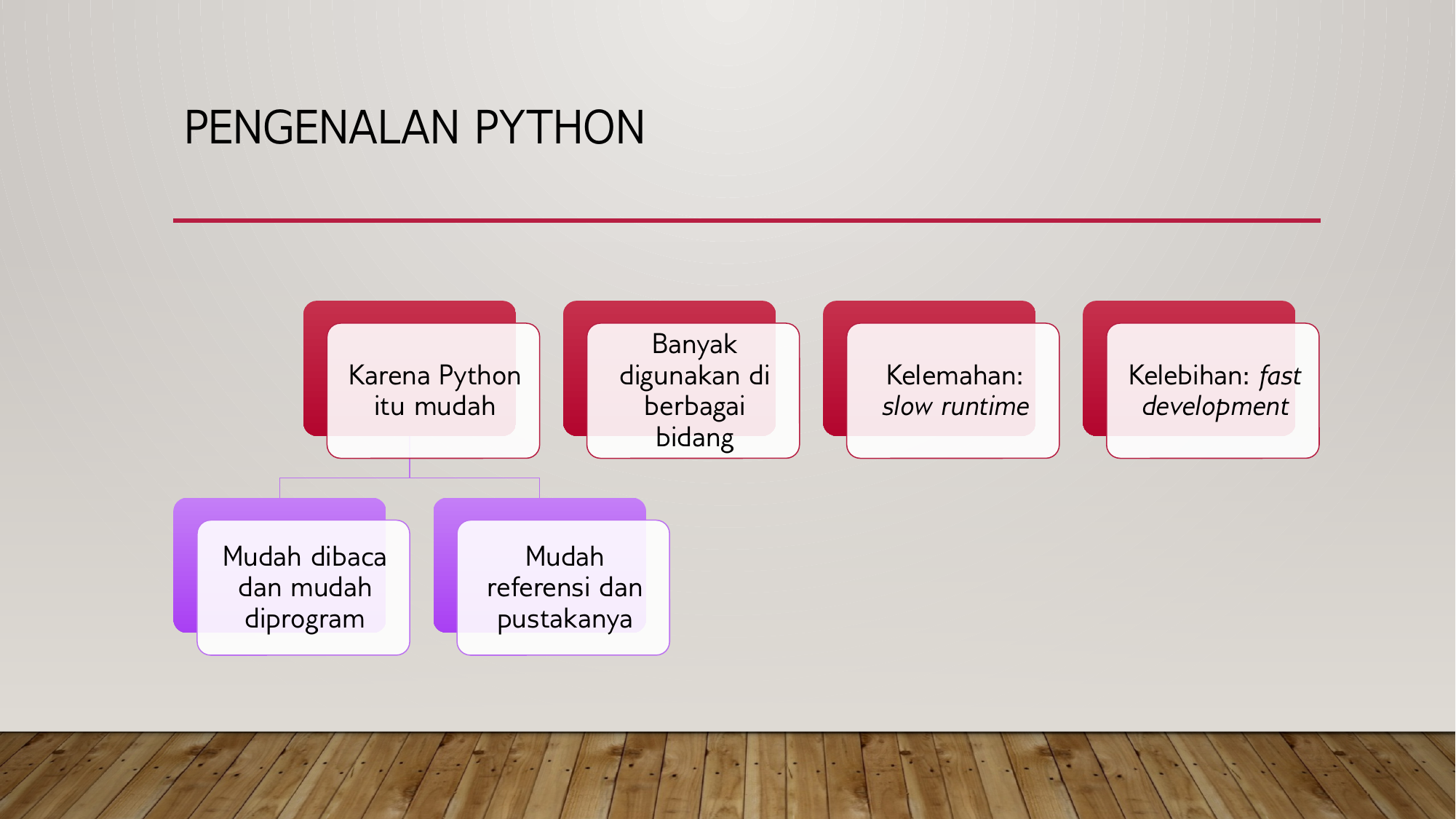

# Pengenalan python
Karena Python itu mudah
Mudah dibaca dan mudah diprogram
Mudah referensi dan pustakanya
Banyak digunakan di berbagai bidang
Kelemahan: slow runtime
Kelebihan: fast development